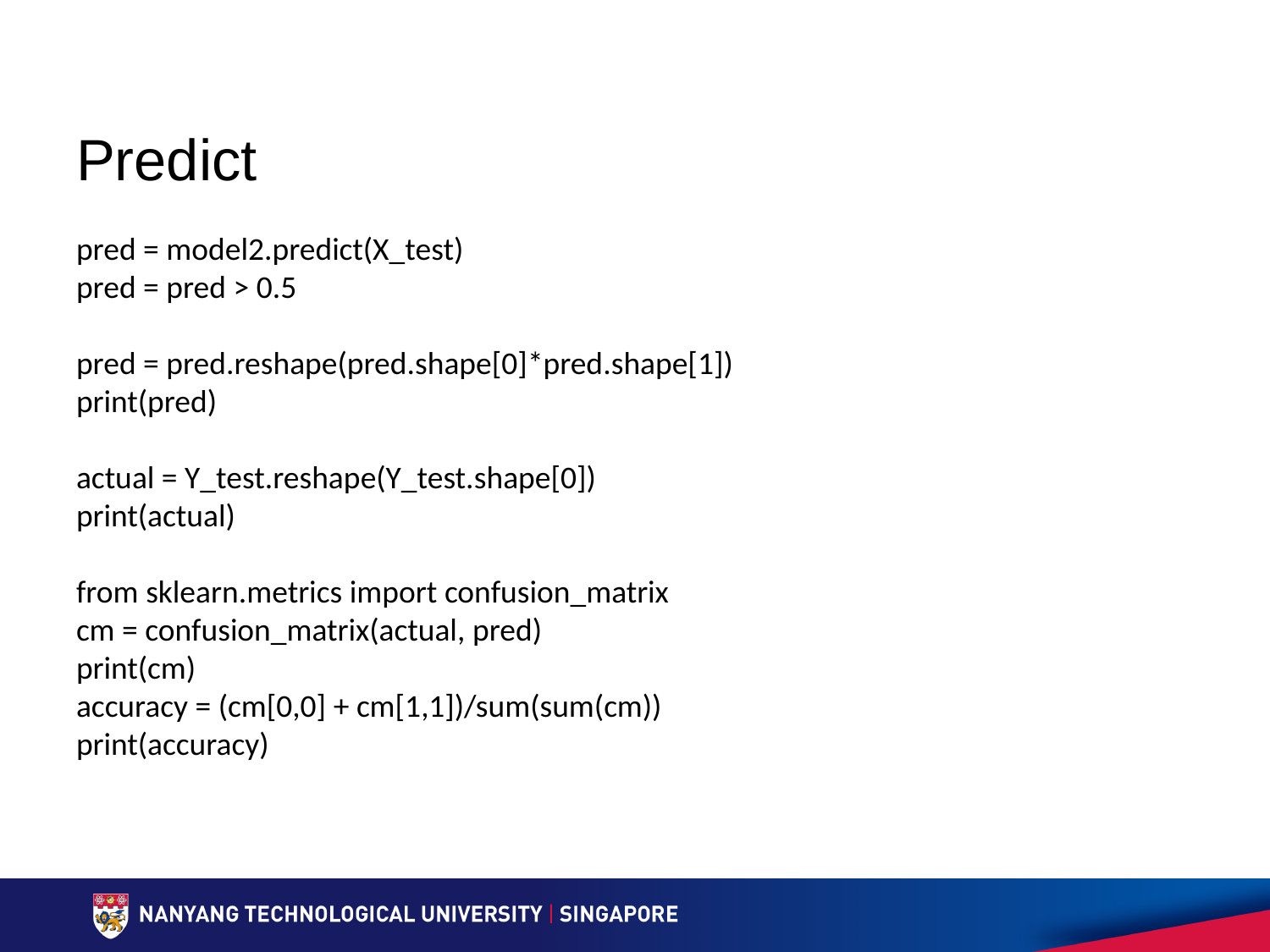

# Predict
pred = model2.predict(X_test)
pred = pred > 0.5

pred = pred.reshape(pred.shape[0]*pred.shape[1])
print(pred)

actual = Y_test.reshape(Y_test.shape[0])
print(actual)

from sklearn.metrics import confusion_matrix
cm = confusion_matrix(actual, pred)
print(cm)
accuracy = (cm[0,0] + cm[1,1])/sum(sum(cm))
print(accuracy)